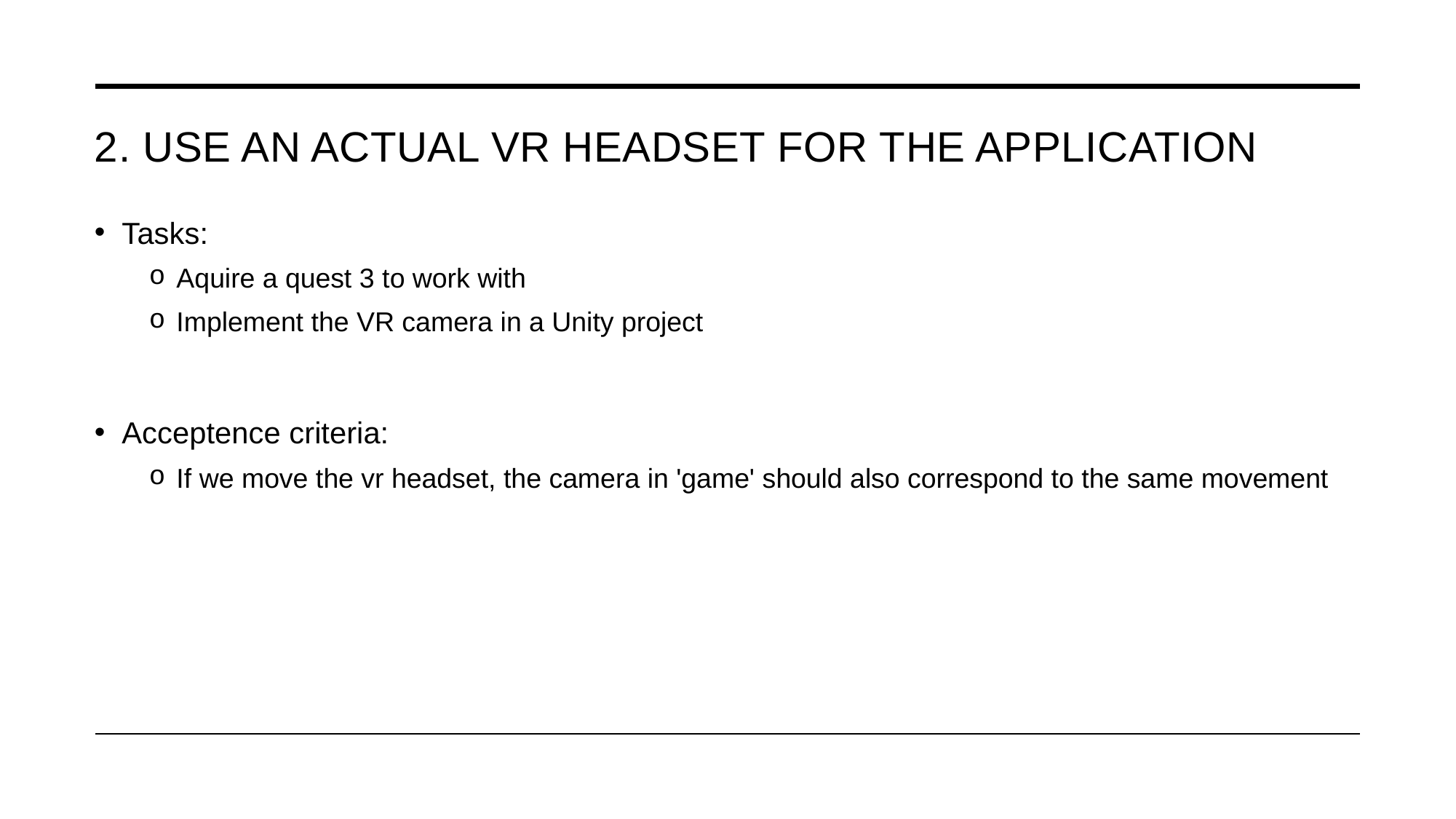

# 2. Use an actual VR headset for the application

Tasks:
Aquire a quest 3 to work with
Implement the VR camera in a Unity project

Acceptence criteria:
If we move the vr headset, the camera in 'game' should also correspond to the same movement